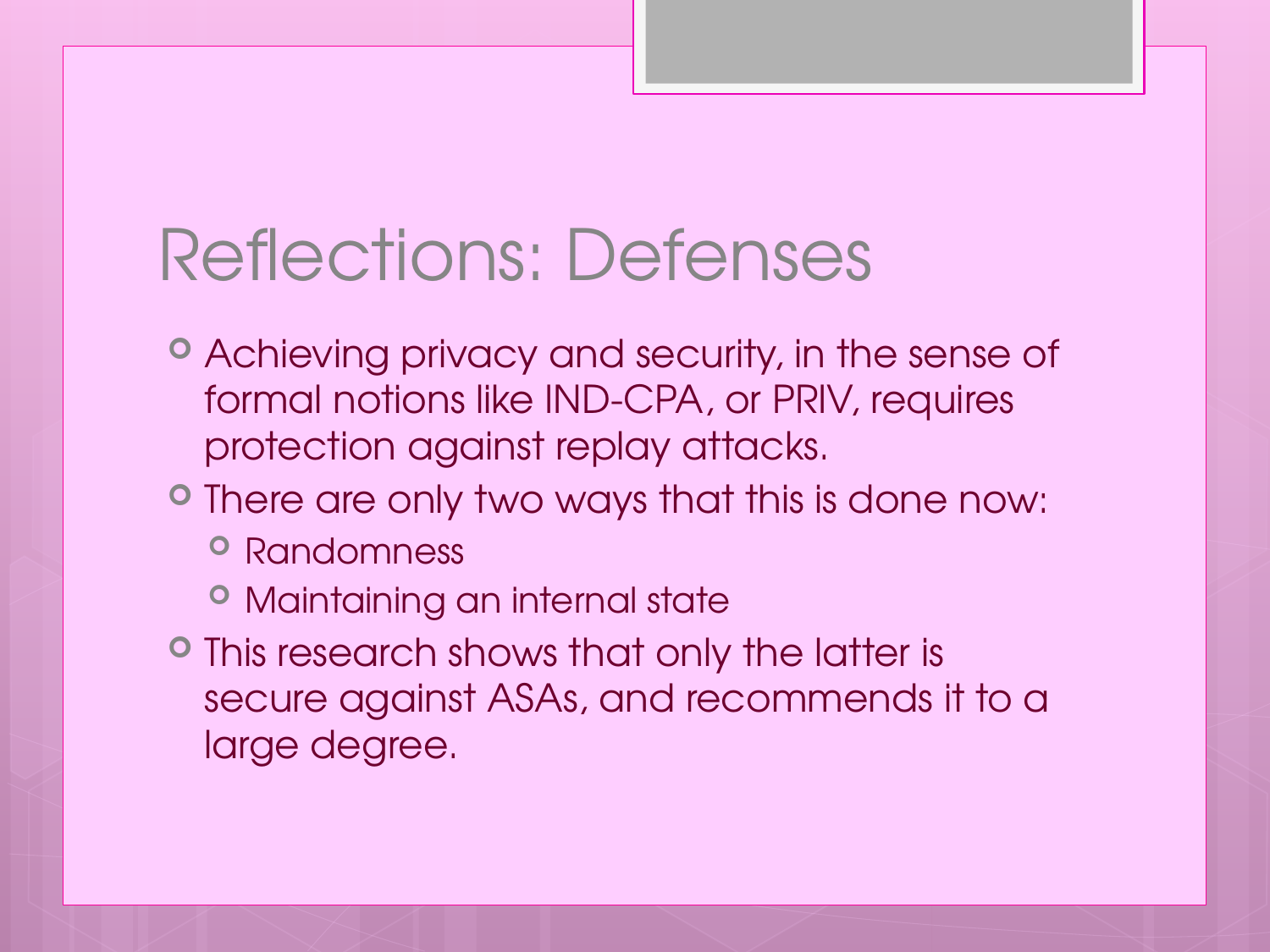

# Reflections: Defenses
Achieving privacy and security, in the sense of formal notions like IND-CPA, or PRIV, requires protection against replay attacks.
There are only two ways that this is done now:
Randomness
Maintaining an internal state
This research shows that only the latter is secure against ASAs, and recommends it to a large degree.